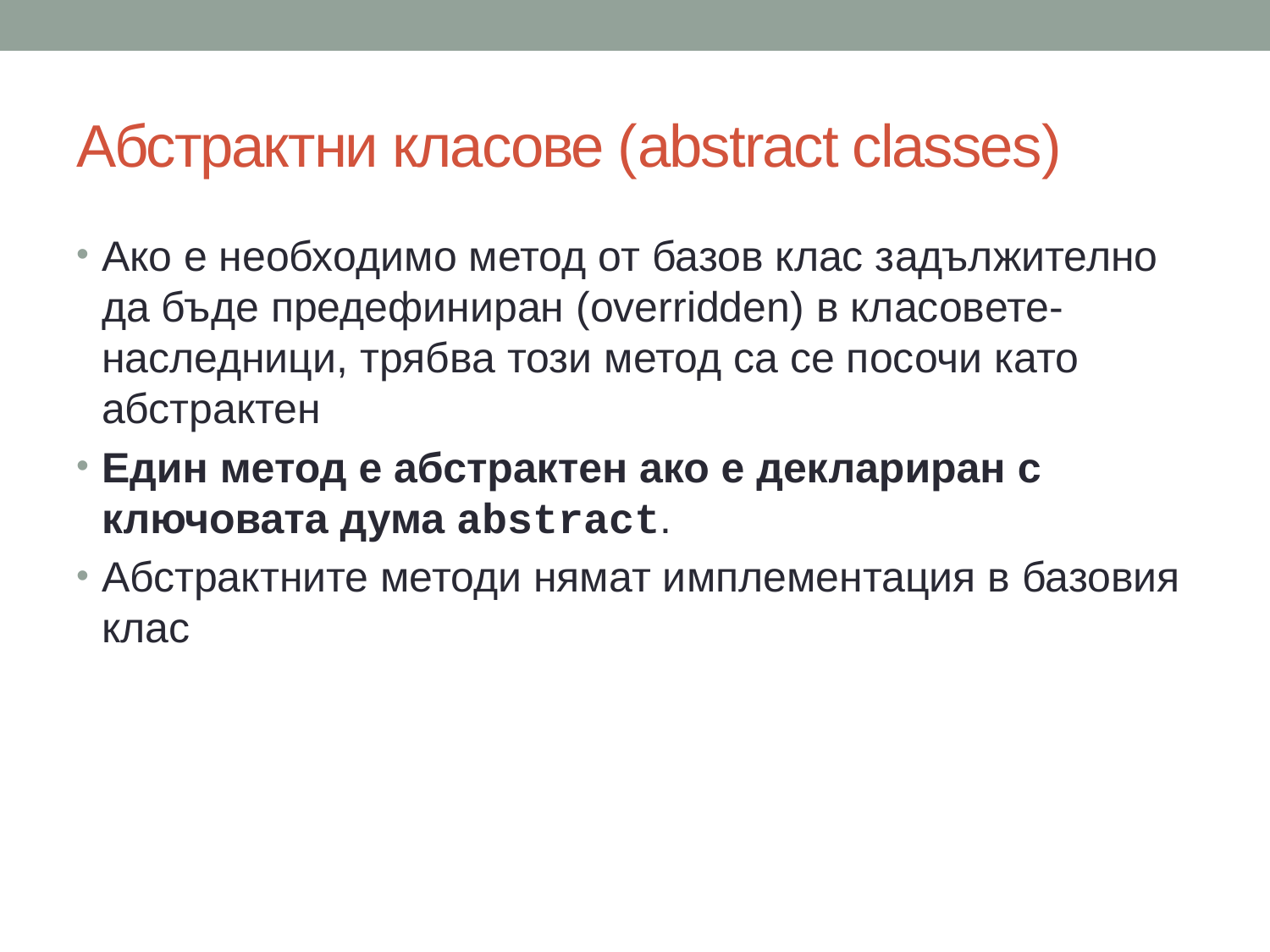

# Абстрактни класове (abstract classes)
Ако е необходимо метод от базов клас задължително да бъде предефиниран (overridden) в класовете-наследници, трябва този метод са се посочи като абстрактен
Един метод е абстрактен ако е деклариран с ключовата дума abstract.
Абстрактните методи нямат имплементация в базовия клас